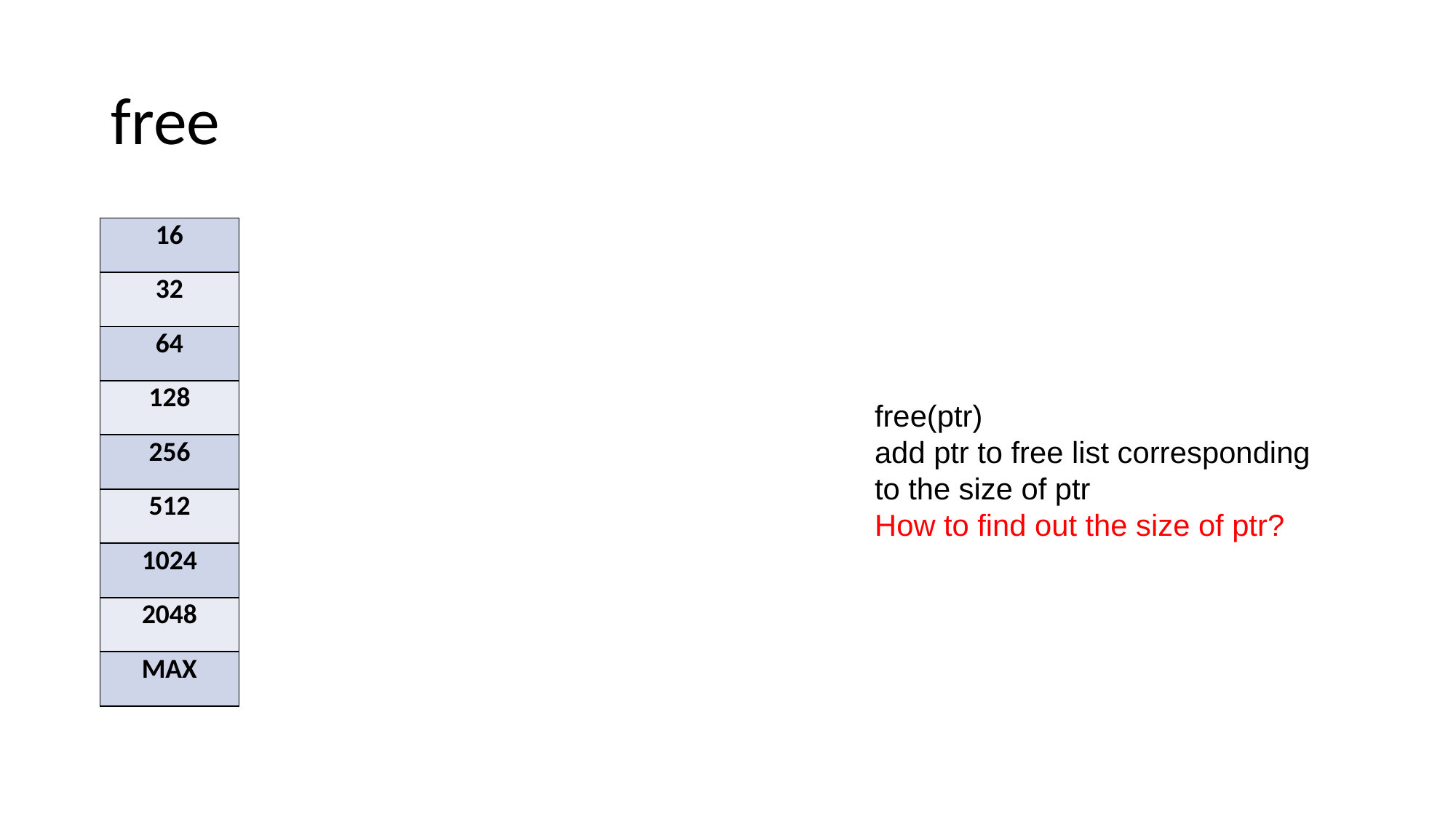

# free
| 16 |
| --- |
| 32 |
| 64 |
| 128 |
| 256 |
| 512 |
| 1024 |
| 2048 |
| MAX |
free(ptr)
add ptr to free list corresponding to the size of ptr
How to find out the size of ptr?